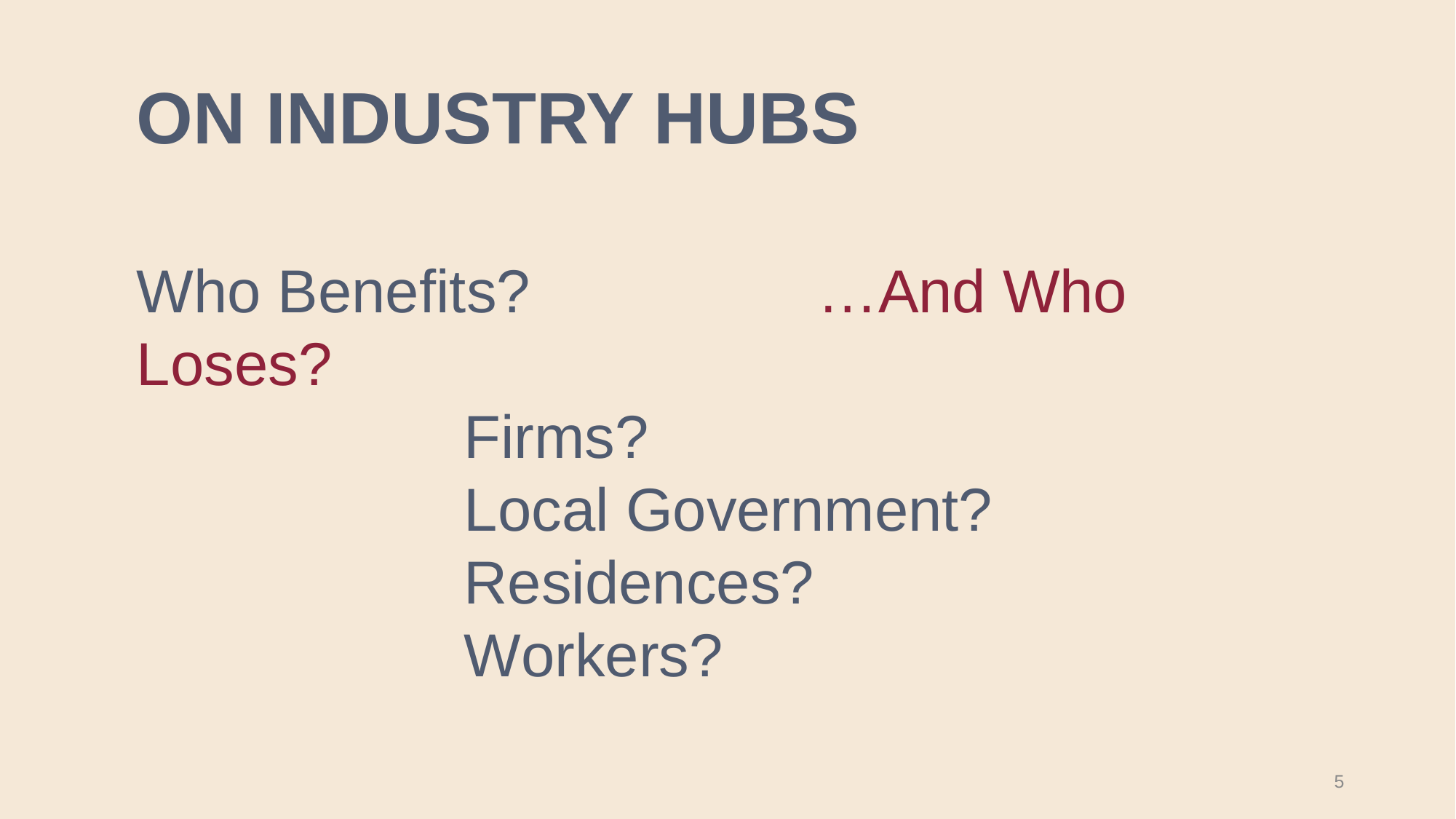

ON INDUSTRY HUBS
Who Benefits?		        …And Who Loses?
			Firms?
			Local Government?
			Residences?
			Workers?
5